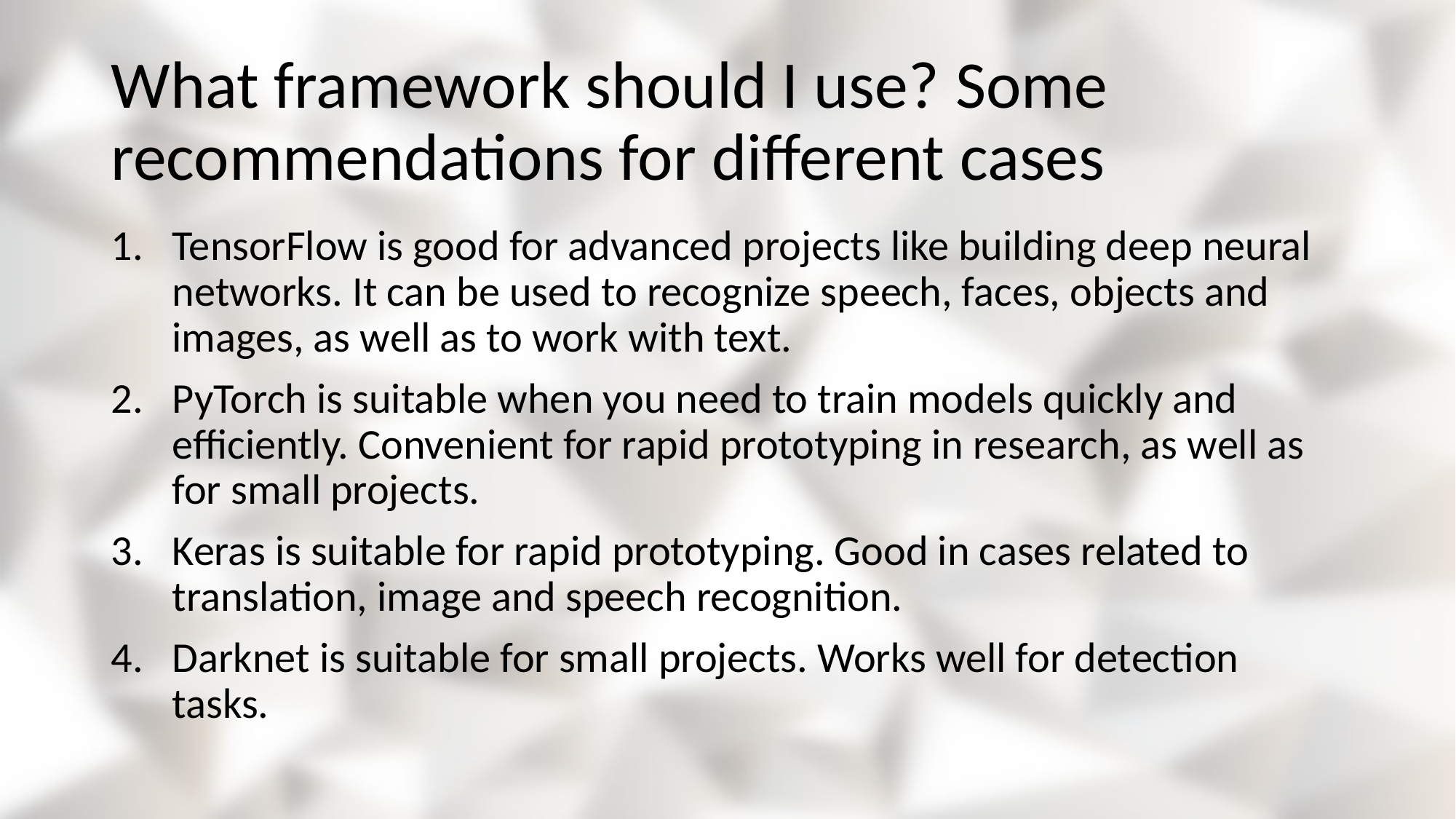

# What framework should I use? Some recommendations for different cases
TensorFlow is good for advanced projects like building deep neural networks. It can be used to recognize speech, faces, objects and images, as well as to work with text.
PyTorch is suitable when you need to train models quickly and efficiently. Convenient for rapid prototyping in research, as well as for small projects.
Keras is suitable for rapid prototyping. Good in cases related to translation, image and speech recognition.
Darknet is suitable for small projects. Works well for detection tasks.